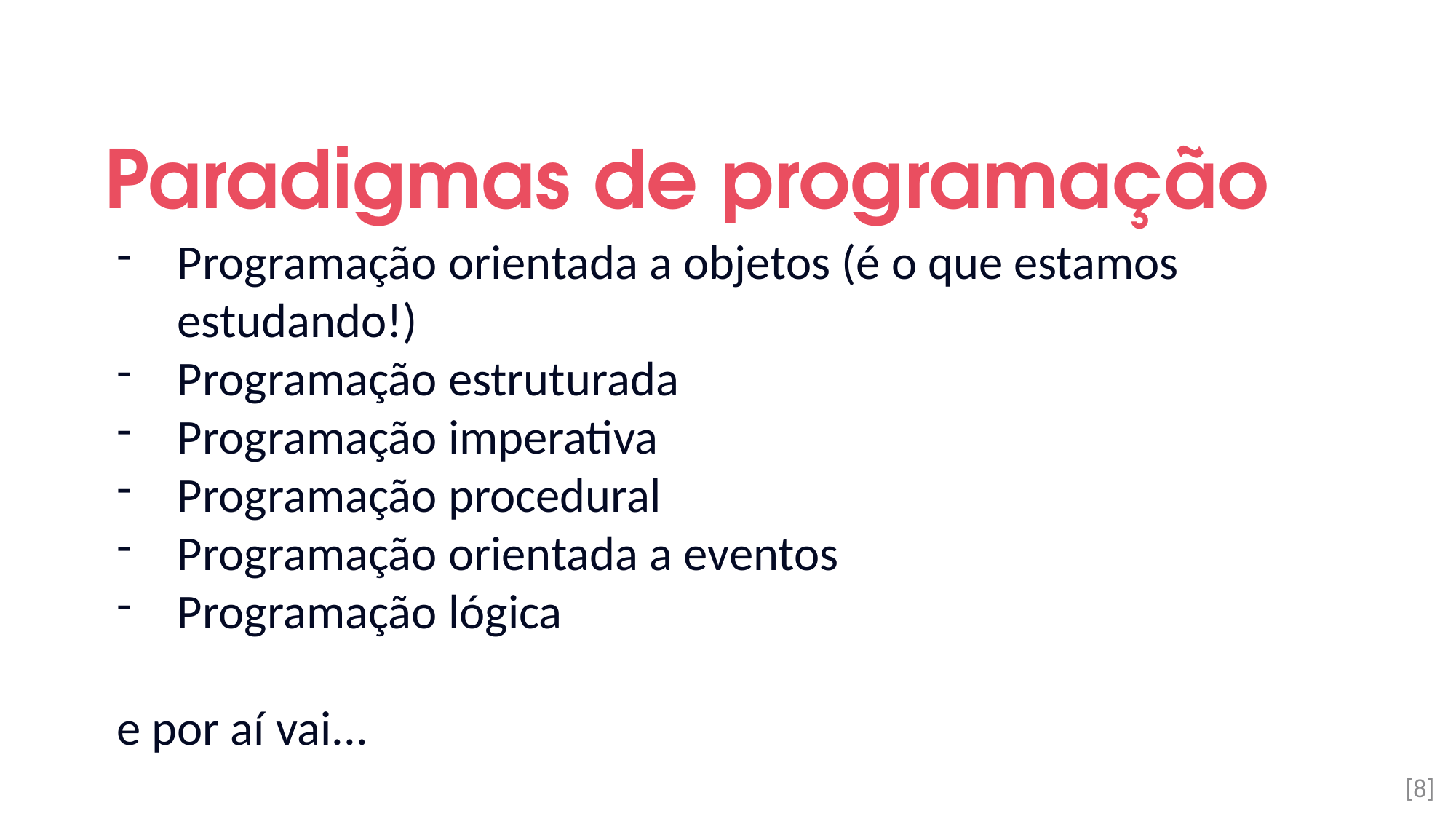

Paradigmas de programação

Programação orientada a objetos (é o que estamos estudando!)
Programação estruturada
Programação imperativa
Programação procedural
Programação orientada a eventos
Programação lógica

e por aí vai...

[8]